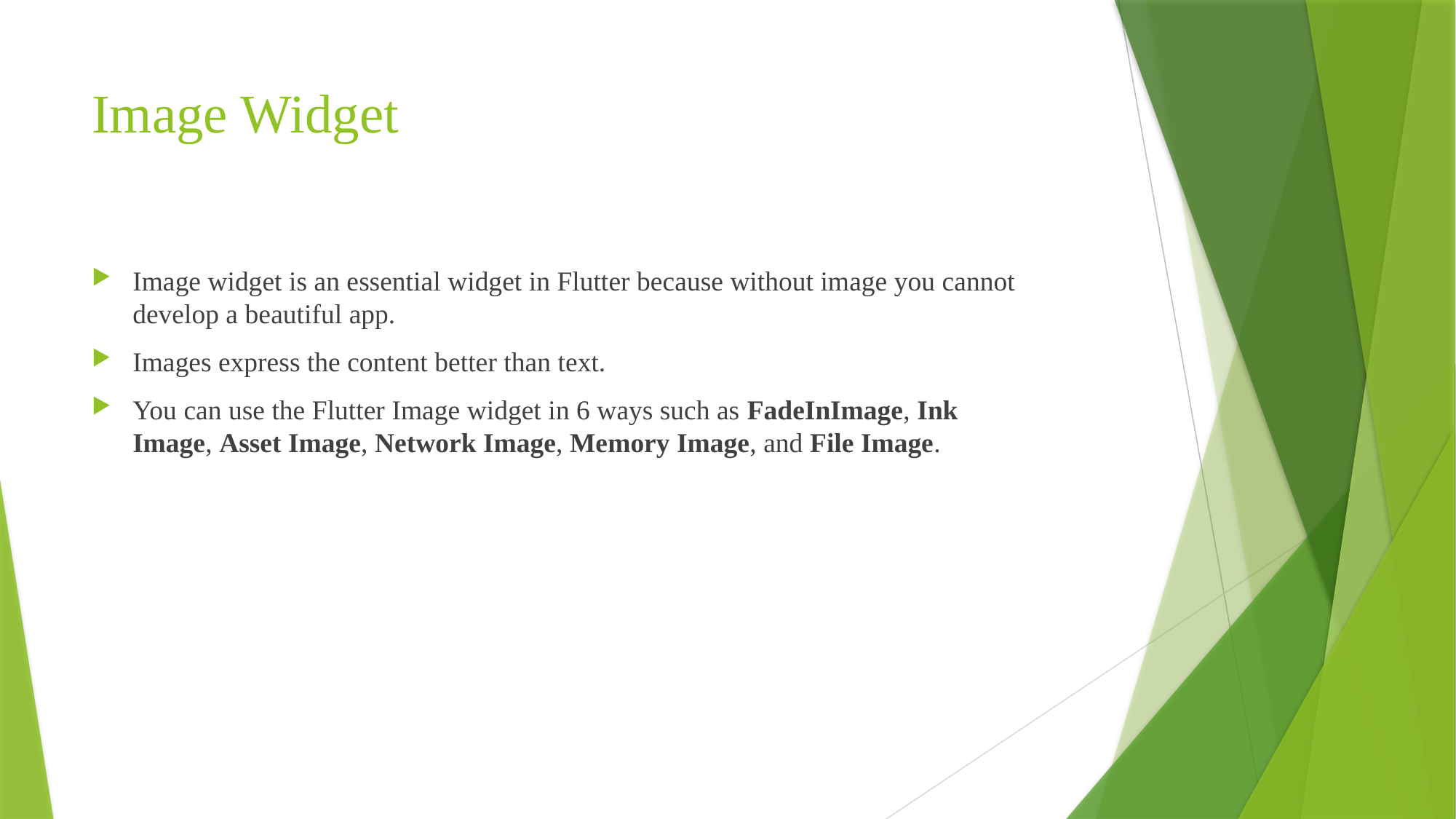

# Image Widget
Image widget is an essential widget in Flutter because without image you cannot develop a beautiful app.
Images express the content better than text.
You can use the Flutter Image widget in 6 ways such as FadeInImage, Ink Image, Asset Image, Network Image, Memory Image, and File Image.